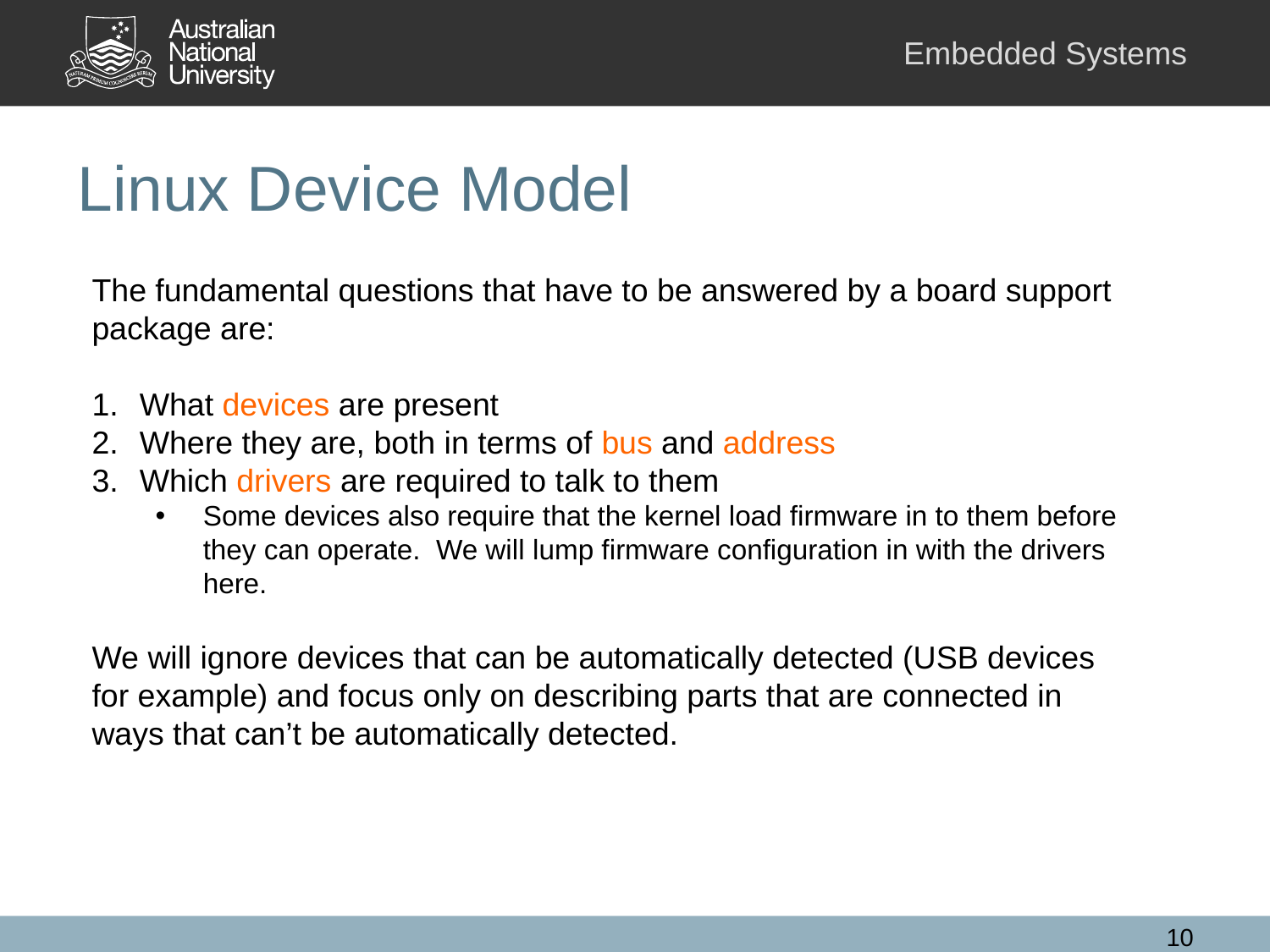

# Linux Device Model
The fundamental questions that have to be answered by a board support package are:

What devices are present
Where they are, both in terms of bus and address
Which drivers are required to talk to them
Some devices also require that the kernel load firmware in to them before they can operate.  We will lump firmware configuration in with the drivers here.

We will ignore devices that can be automatically detected (USB devices for example) and focus only on describing parts that are connected in ways that can’t be automatically detected.
10